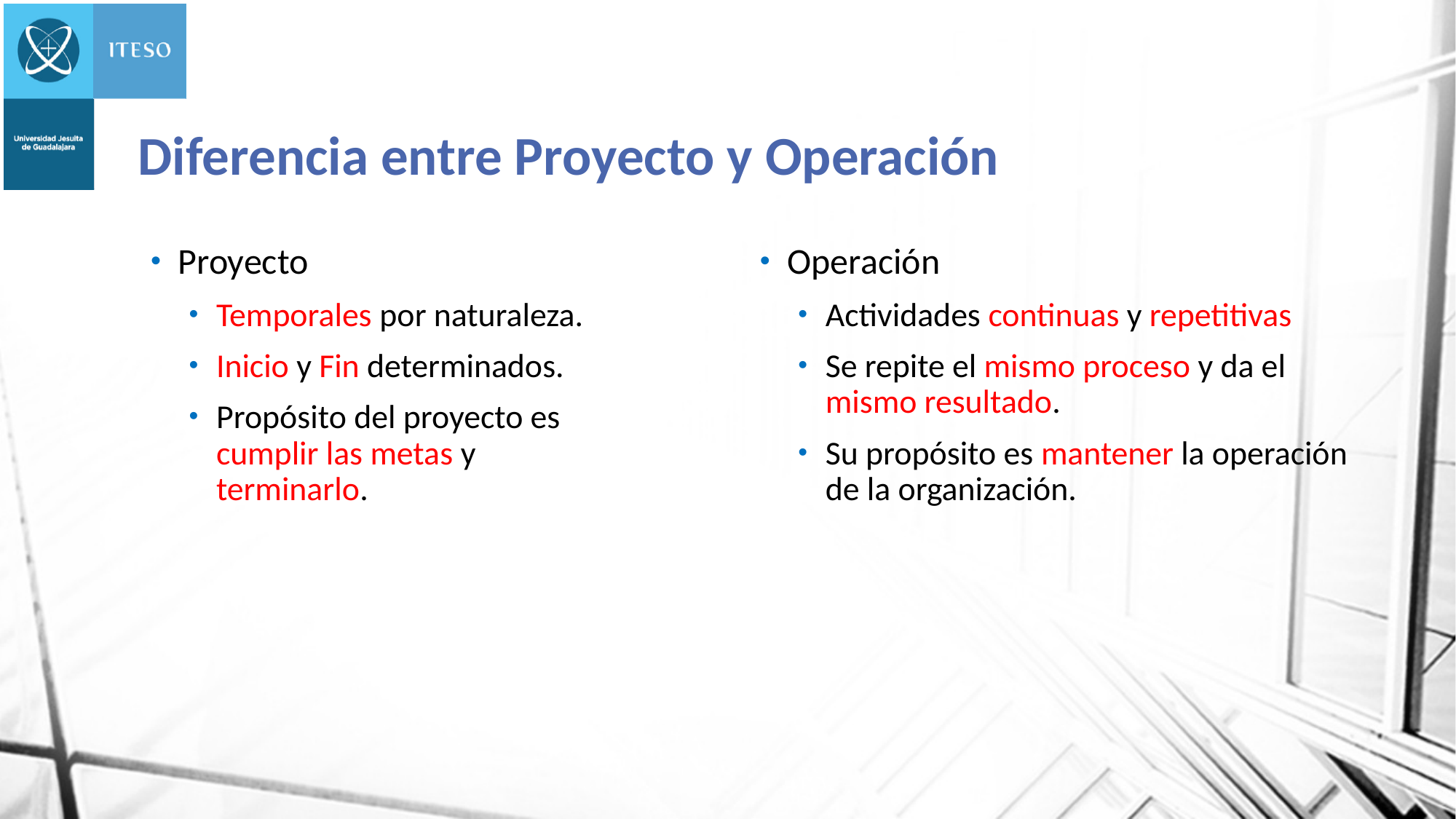

# Diferencia entre Proyecto y Operación
Proyecto
Temporales por naturaleza.
Inicio y Fin determinados.
Propósito del proyecto es cumplir las metas y terminarlo.
Operación
Actividades continuas y repetitivas
Se repite el mismo proceso y da el mismo resultado.
Su propósito es mantener la operación de la organización.